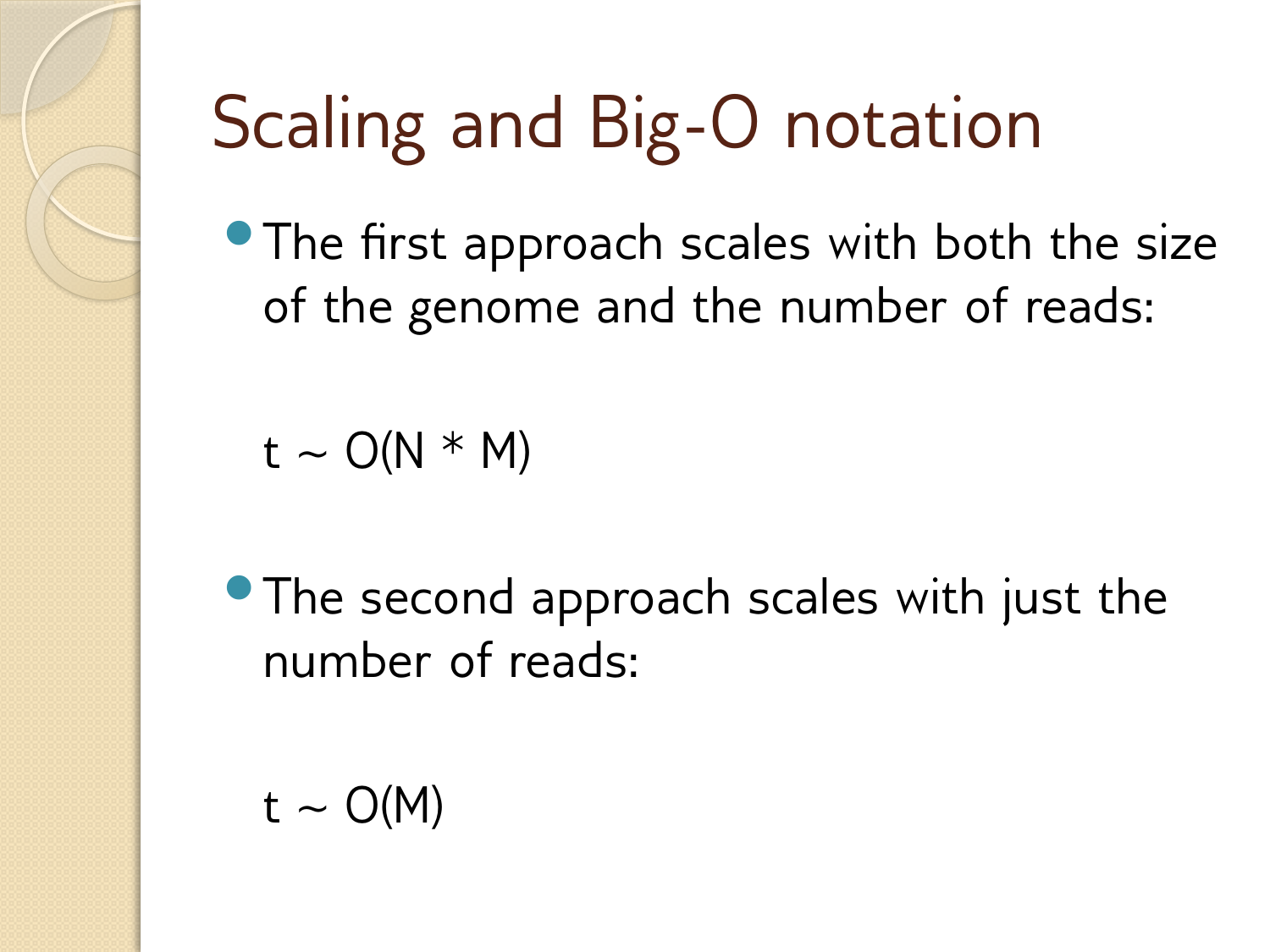

# Scaling and Big-O notation
The first approach scales with both the size of the genome and the number of reads:

		t ~ O(N * M)

The second approach scales with just the number of reads:

		t ~ O(M)